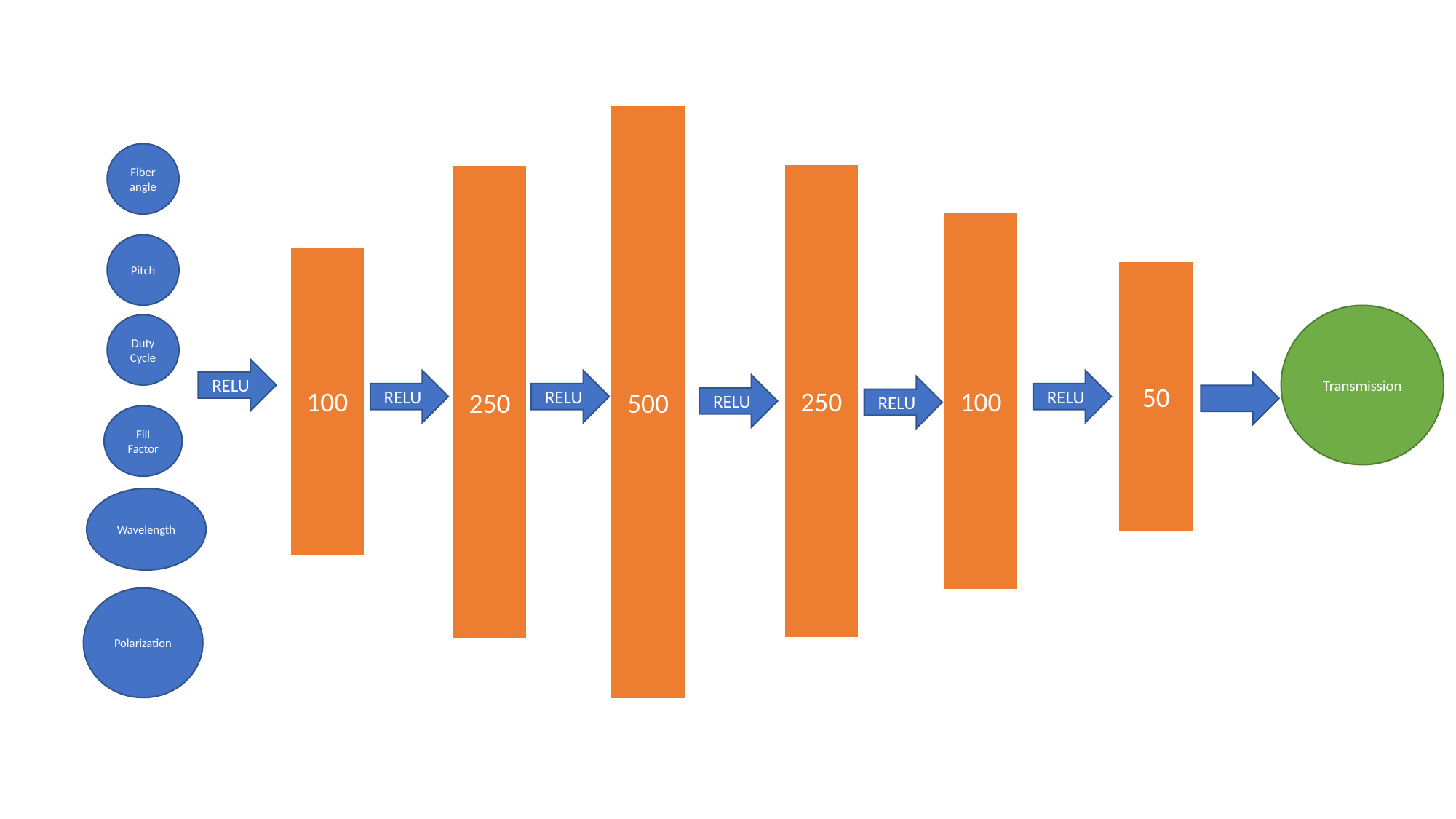

500
Fiber angle
250
250
100
Pitch
100
50
Transmission
Duty Cycle
RELU
RELU
RELU
RELU

RELU
RELU
Fill Factor
Wavelength
Polarization